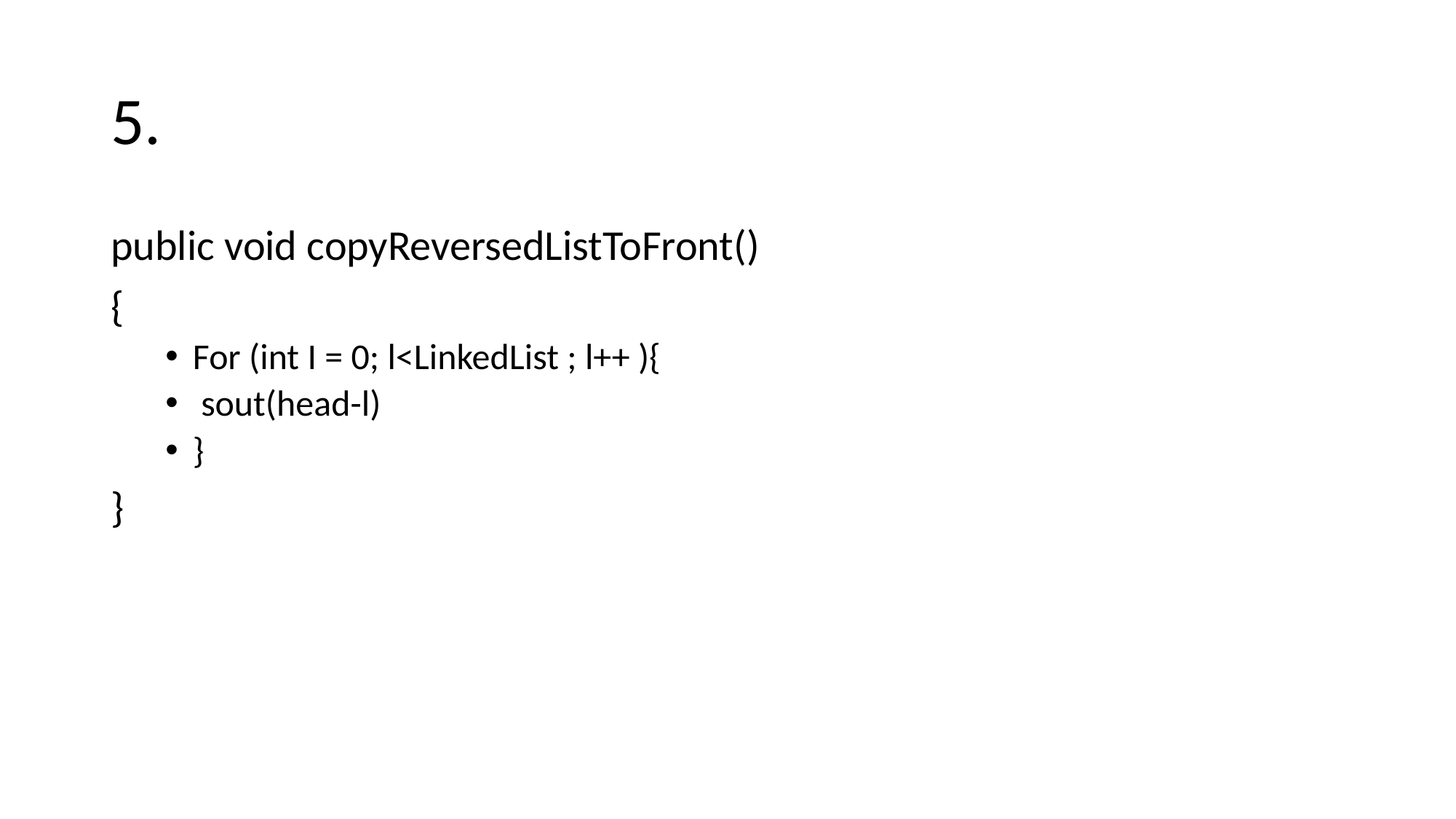

# 5.
public void copyReversedListToFront()
{
For (int I = 0; l<LinkedList ; l++ ){
 sout(head-l)
}
}